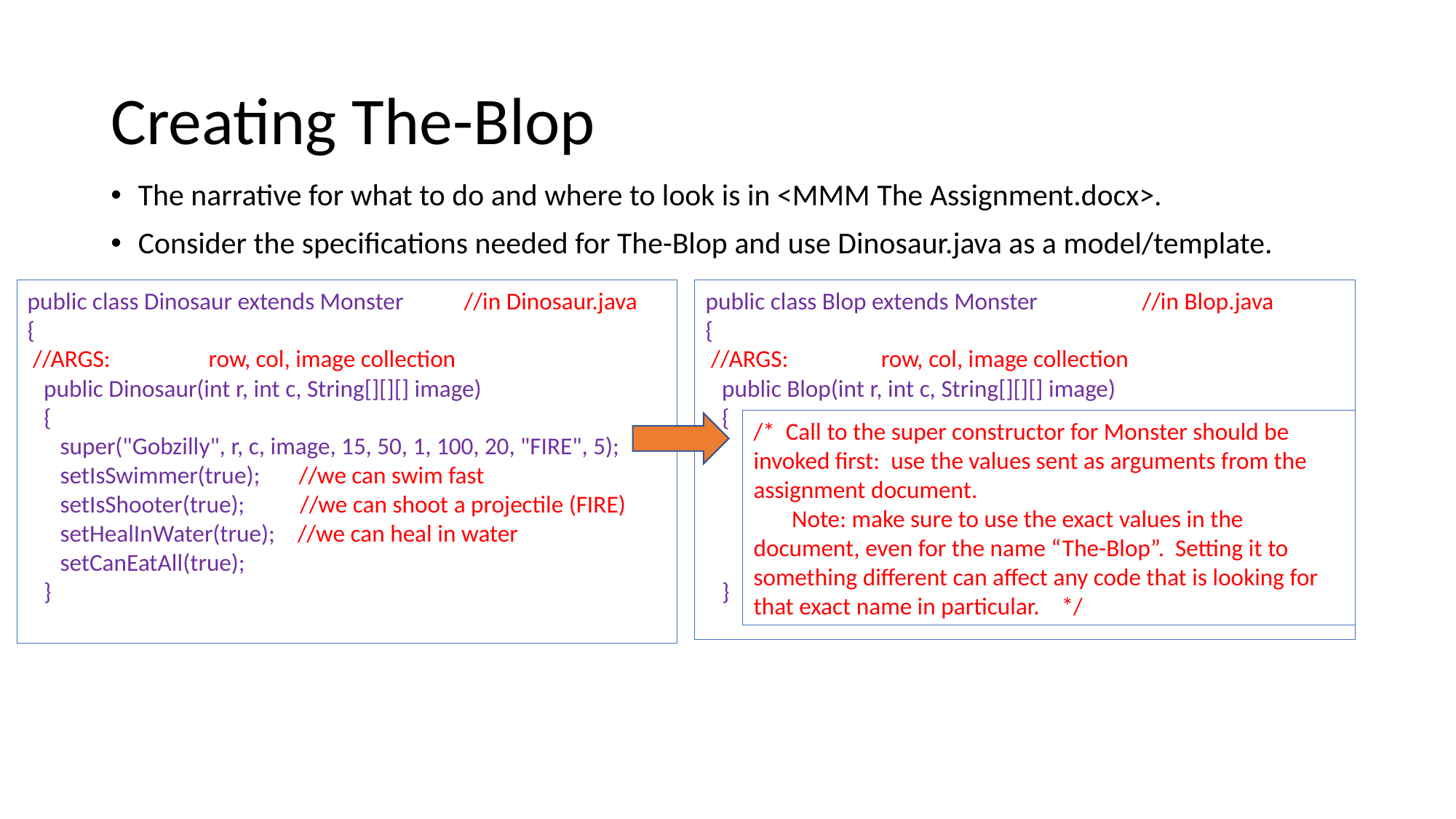

# Creating The-Blop
The narrative for what to do and where to look is in <MMM The Assignment.docx>.
Consider the specifications needed for The-Blop and use Dinosaur.java as a model/template.

public class Dinosaur extends Monster	//in Dinosaur.java
{
 //ARGS:                  row, col, image collection
   public Dinosaur(int r, int c, String[][][] image)
   {
      super("Gobzilly", r, c, image, 15, 50, 1, 100, 20, "FIRE", 5);
      setIsSwimmer(true);       //we can swim fast
      setIsShooter(true);          //we can shoot a projectile (FIRE)
      setHealInWater(true);    //we can heal in water
      setCanEatAll(true);
   }
public class Blop extends Monster	//in Blop.java
{
 //ARGS:                 row, col, image collection
   public Blop(int r, int c, String[][][] image)
   {

   }
/*  Call to the super constructor for Monster should be invoked first:  use the values sent as arguments from the assignment document.
       Note: make sure to use the exact values in the document, even for the name “The-Blop”.  Setting it to something different can affect any code that is looking for that exact name in particular.    */